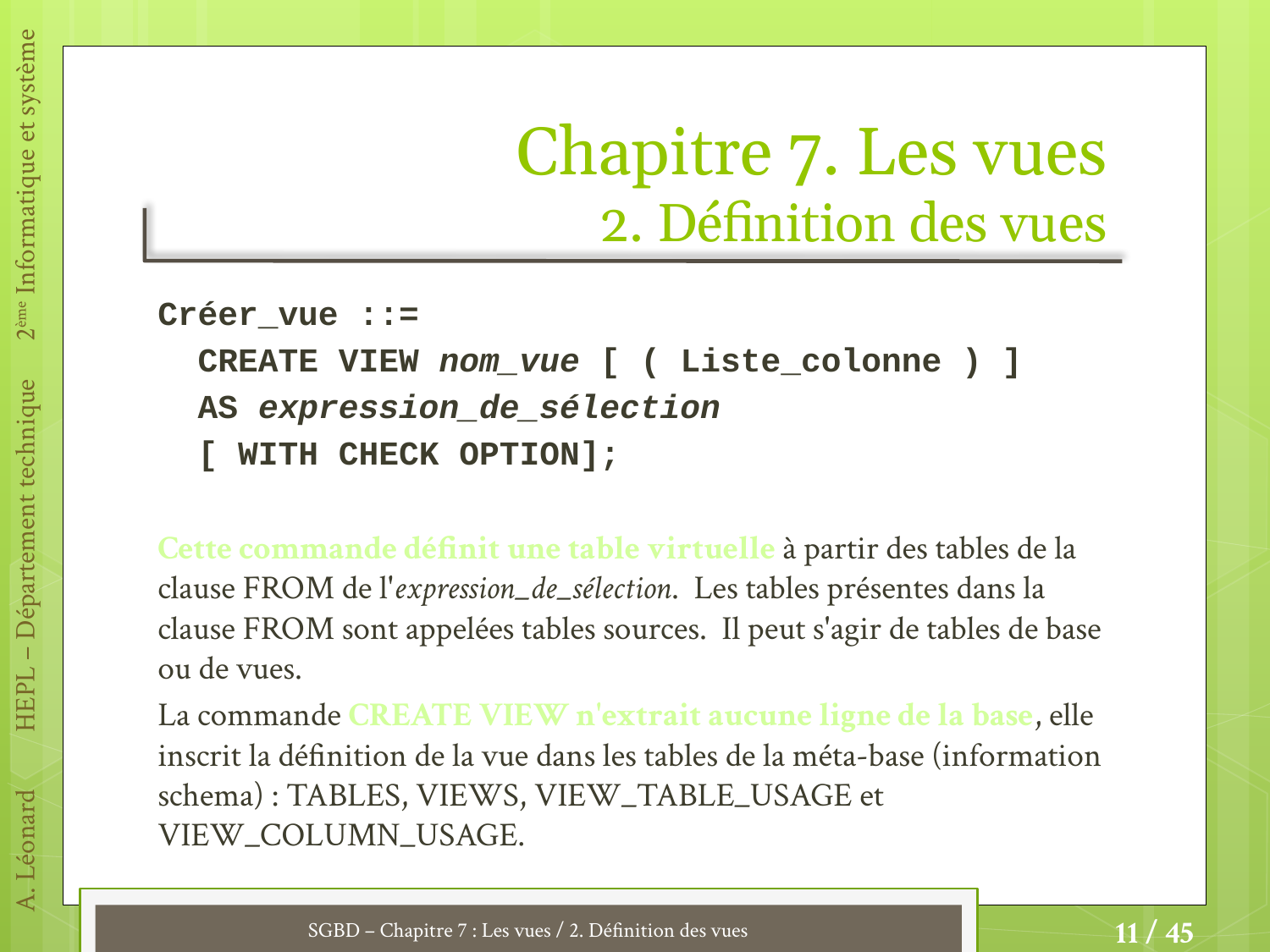

# Chapitre 7. Les vues 2. Définition des vues
Créer_vue ::=
  CREATE VIEW nom_vue [ ( Liste_colonne ) ]
  AS expression_de_sélection
  [ WITH CHECK OPTION];

Cette commande définit une table virtuelle à partir des tables de la clause FROM de l'expression_de_sélection.  Les tables présentes dans la clause FROM sont appelées tables sources.  Il peut s'agir de tables de base ou de vues.
La commande CREATE VIEW n'extrait aucune ligne de la base, elle inscrit la définition de la vue dans les tables de la méta-base (information schema) : TABLES, VIEWS, VIEW_TABLE_USAGE et VIEW_COLUMN_USAGE.
SGBD – Chapitre 7 : Les vues / 2. Définition des vues